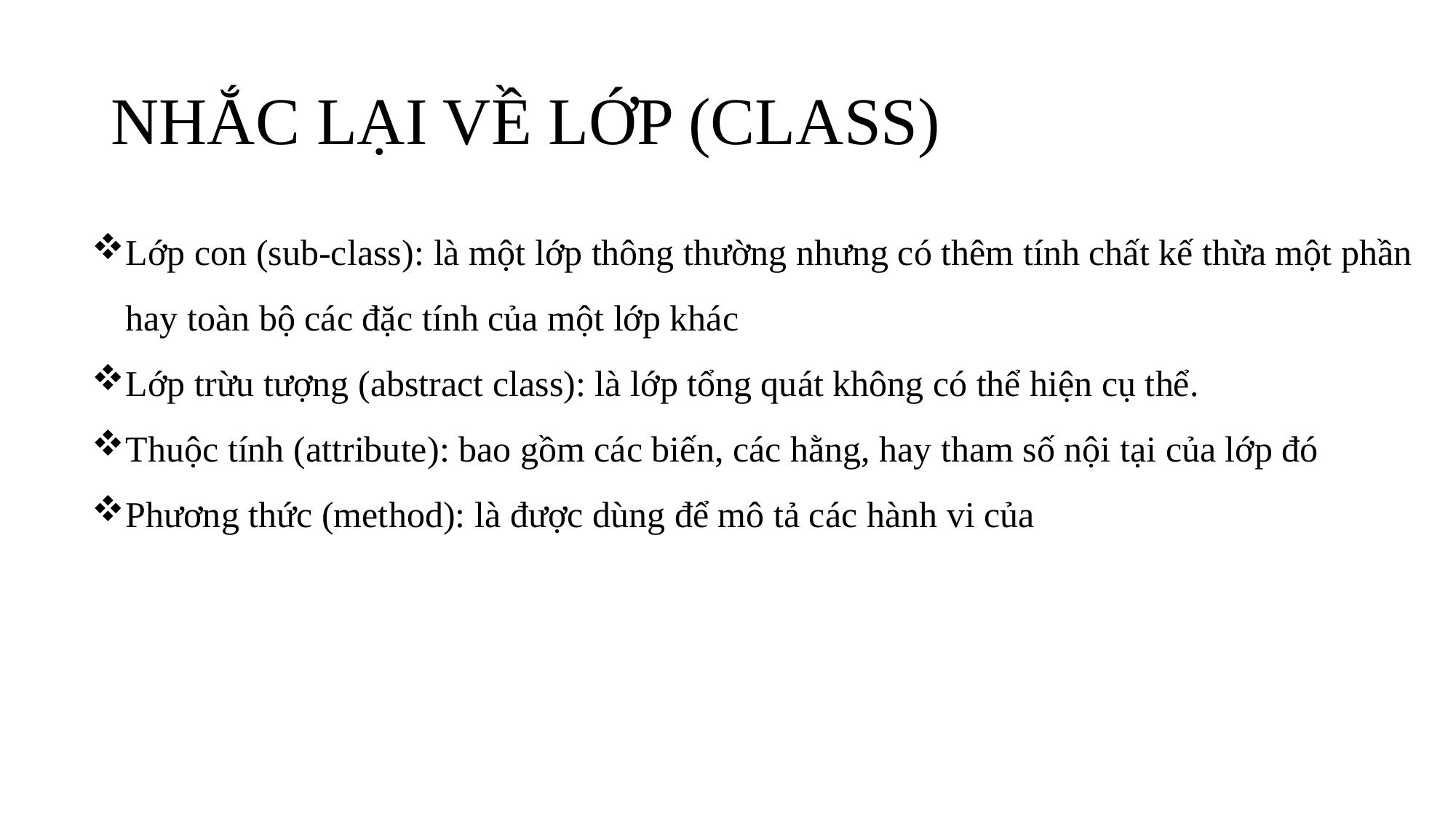

# NHẮC LẠI VỀ LỚP (CLASS)
Lớp con (sub-class): là một lớp thông thường nhưng có thêm tính chất kế thừa một phần hay toàn bộ các đặc tính của một lớp khác
Lớp trừu tượng (abstract class): là lớp tổng quát không có thể hiện cụ thể.
Thuộc tính (attribute): bao gồm các biến, các hằng, hay tham số nội tại của lớp đó
Phương thức (method): là được dùng để mô tả các hành vi của